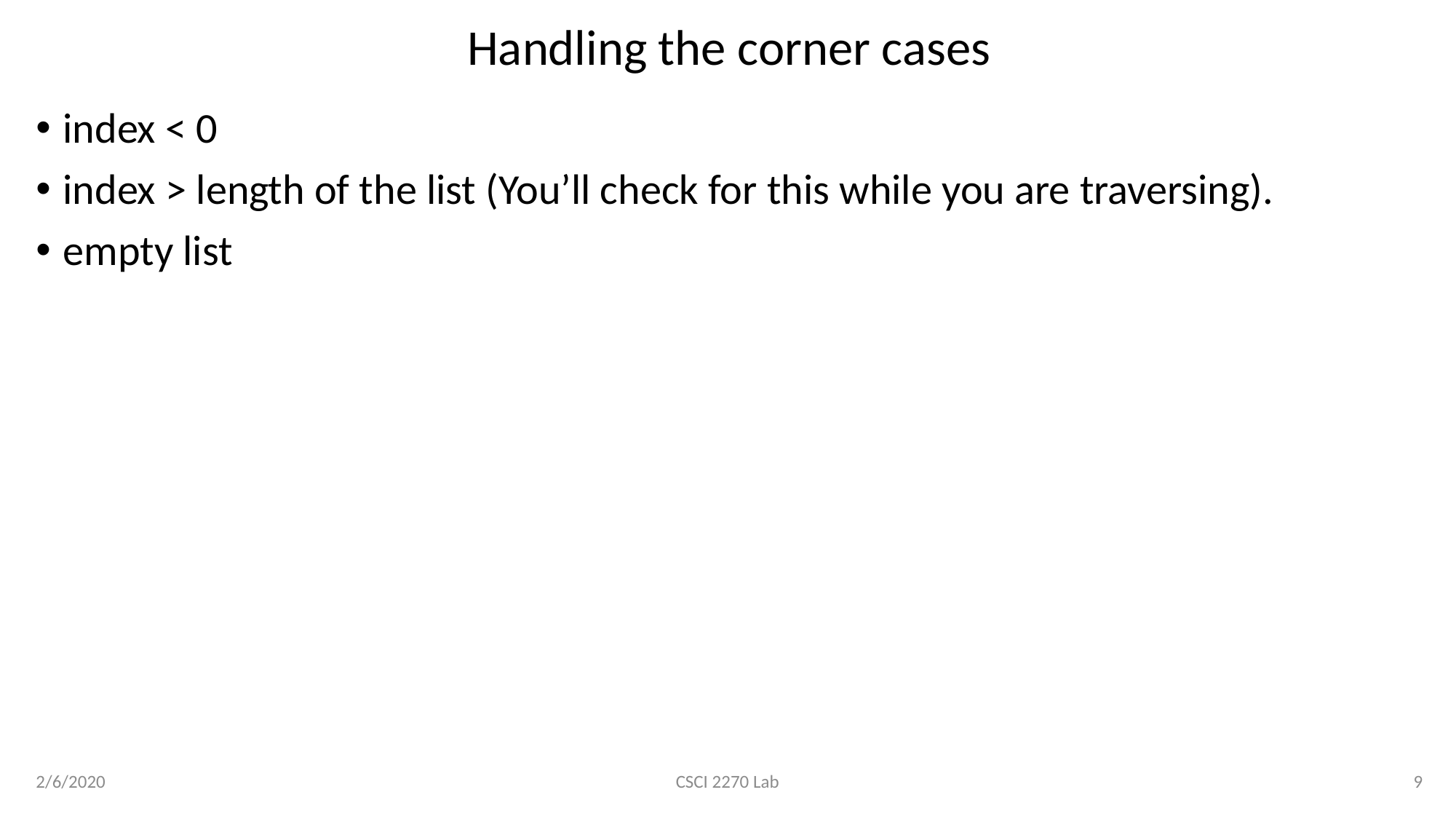

# Handling the corner cases
index < 0
index > length of the list (You’ll check for this while you are traversing).
empty list
2/6/2020
9
CSCI 2270 Lab